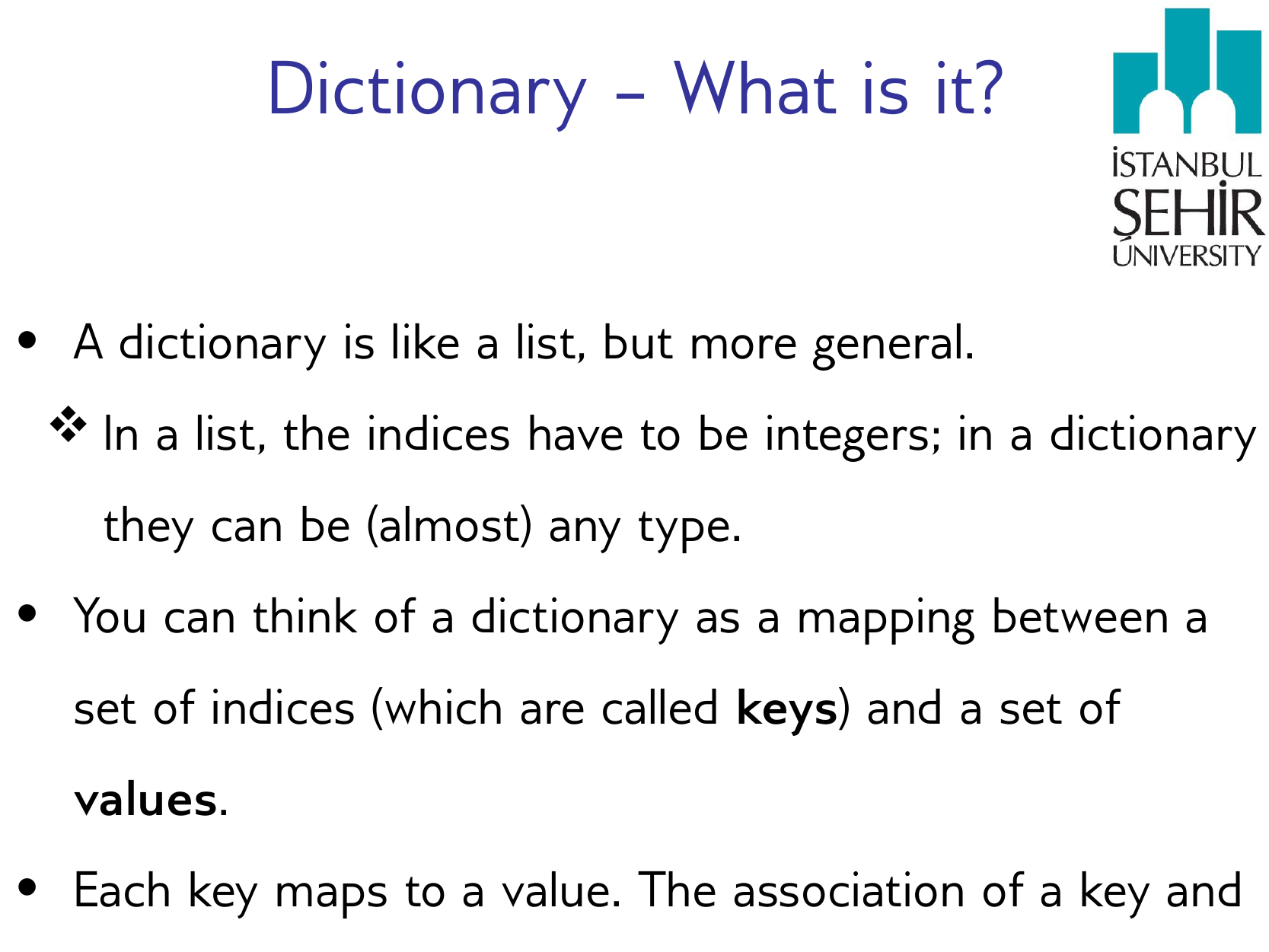

# Dictionary – What is it?
A dictionary is like a list, but more general.
In a list, the indices have to be integers; in a dictionary they can be (almost) any type.
You can think of a dictionary as a mapping between a set of indices (which are called keys) and a set of values.
Each key maps to a value. The association of a key and a value is called a key-value pair or sometimes an item.